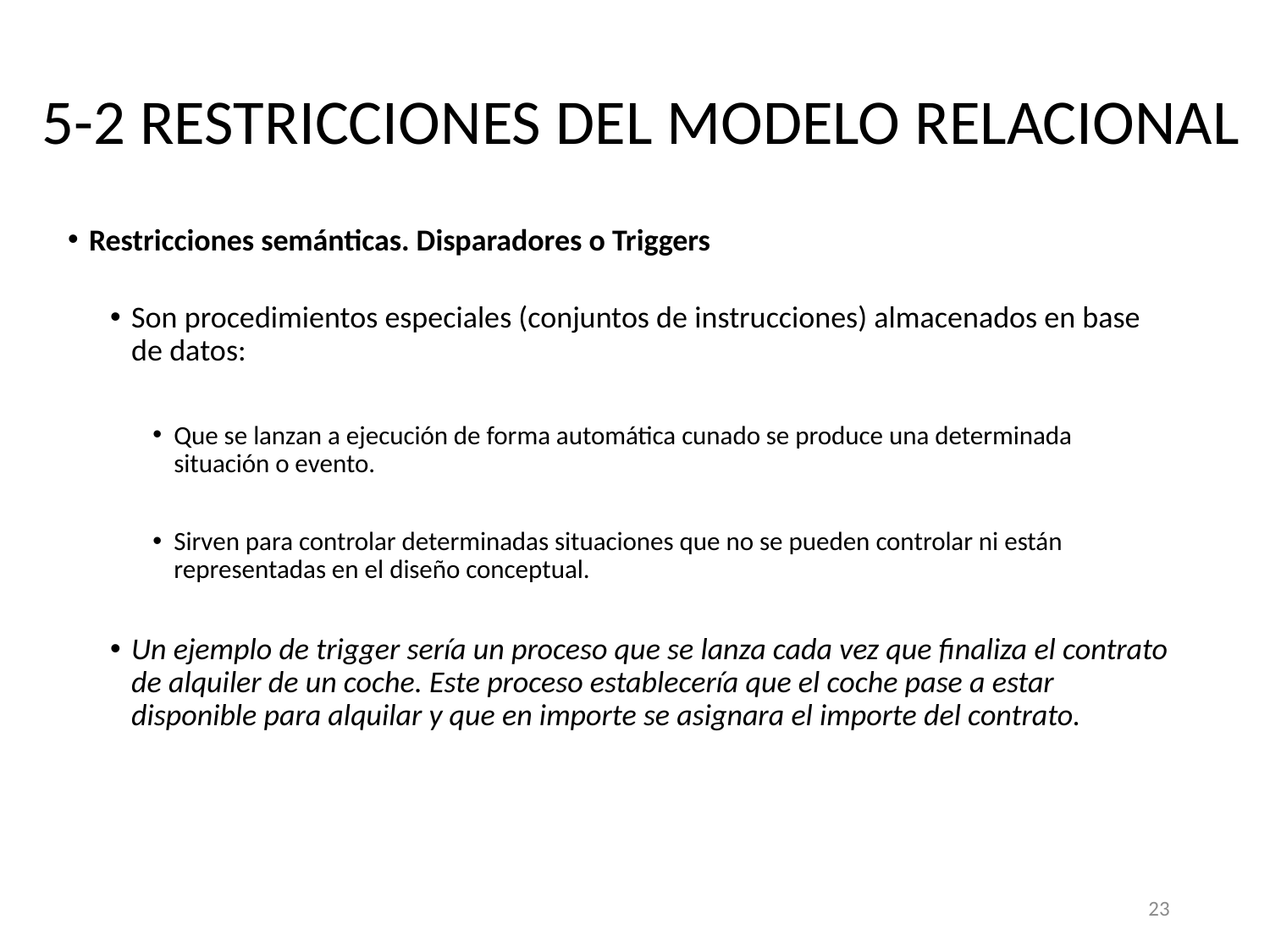

# 5-2 RESTRICCIONES DEL MODELO RELACIONAL

Restricciones semánticas. Disparadores o Triggers

Son procedimientos especiales (conjuntos de instrucciones) almacenados en base de datos:

Que se lanzan a ejecución de forma automática cunado se produce una determinada situación o evento.

Sirven para controlar determinadas situaciones que no se pueden controlar ni están representadas en el diseño conceptual.

Un ejemplo de trigger sería un proceso que se lanza cada vez que finaliza el contrato de alquiler de un coche. Este proceso establecería que el coche pase a estar disponible para alquilar y que en importe se asignara el importe del contrato.
23